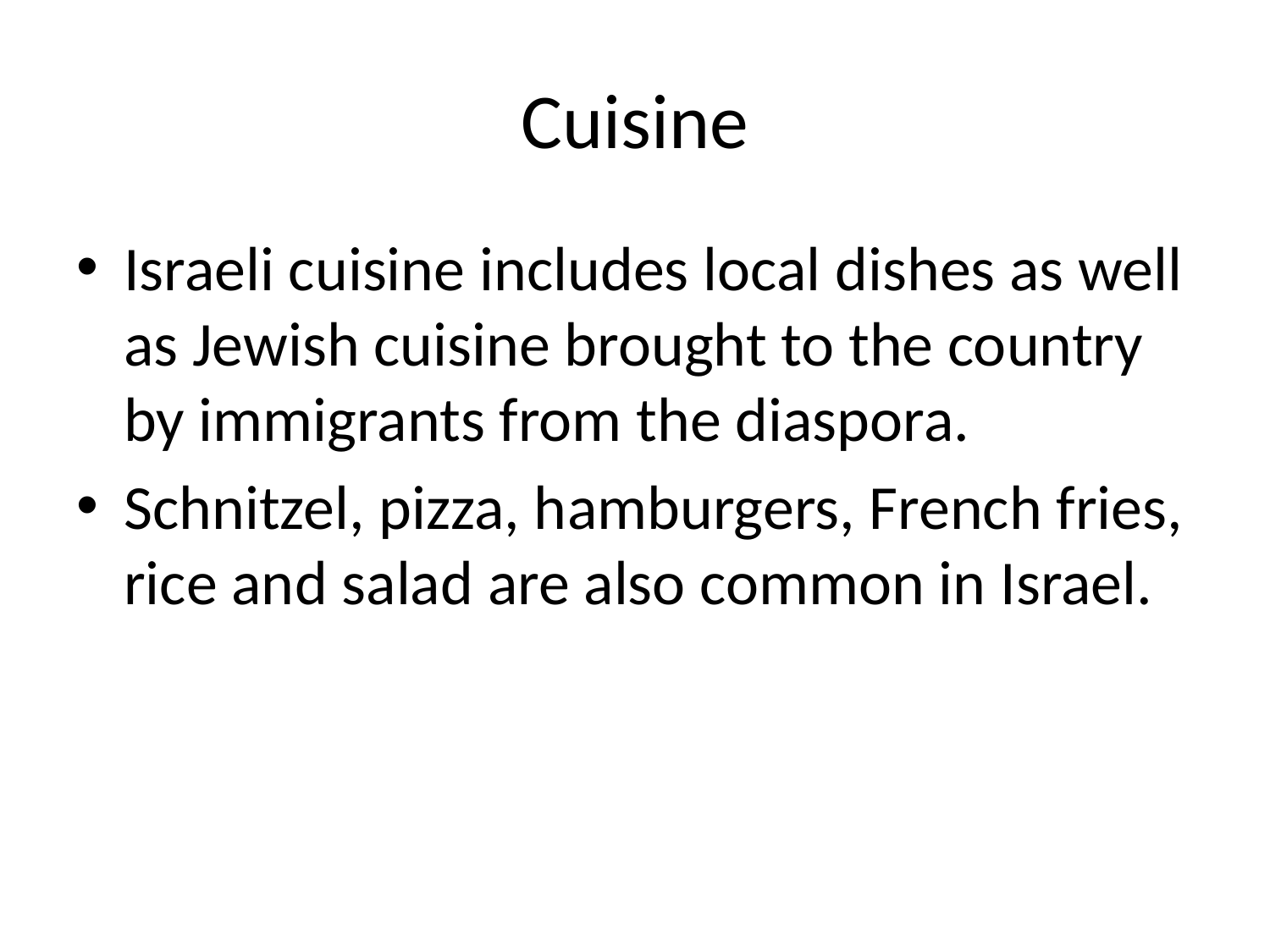

# Cuisine
Israeli cuisine includes local dishes as well as Jewish cuisine brought to the country by immigrants from the diaspora.
Schnitzel, pizza, hamburgers, French fries, rice and salad are also common in Israel.